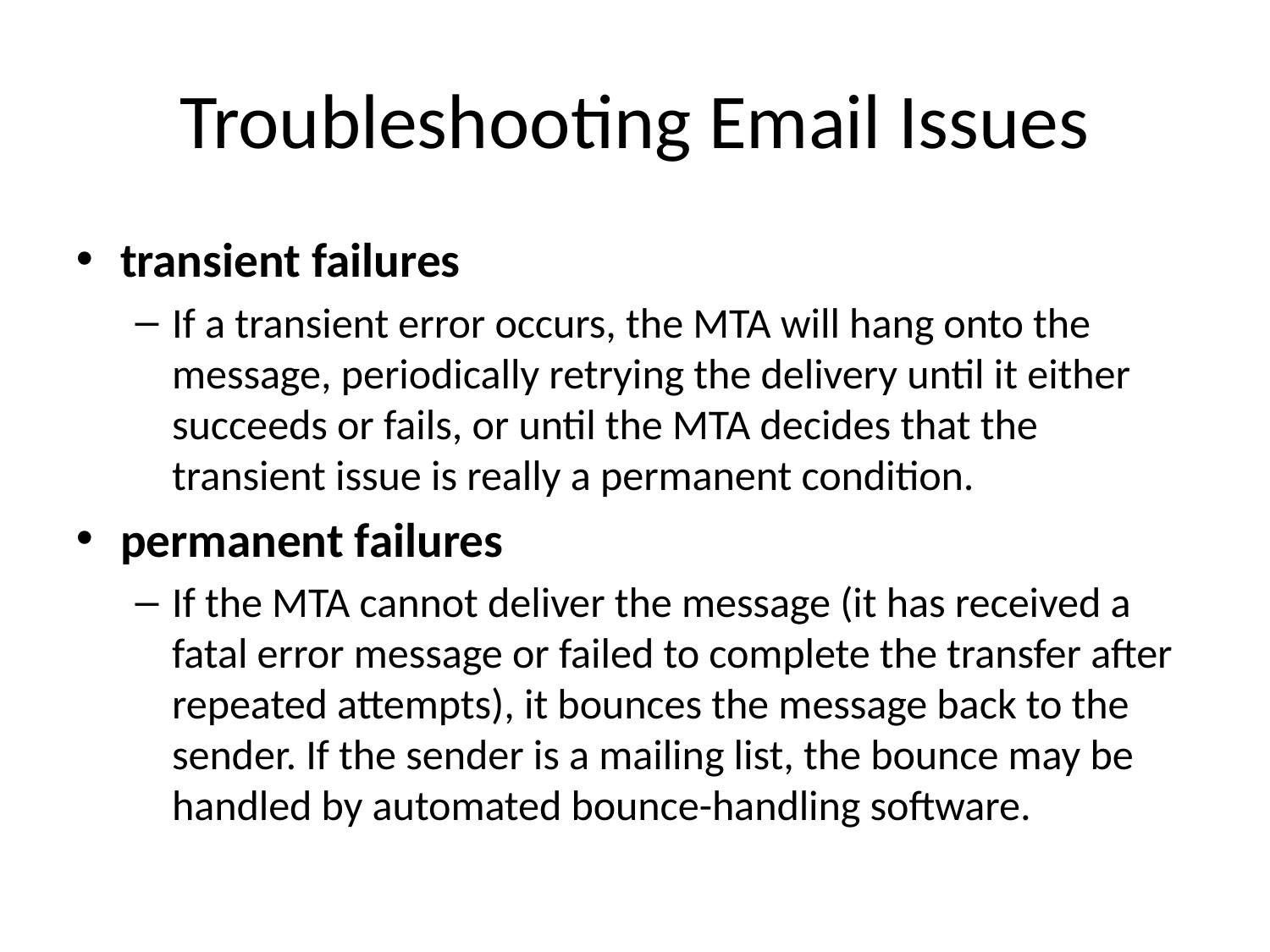

# Troubleshooting Email Issues
transient failures
If a transient error occurs, the MTA will hang onto the message, periodically retrying the delivery until it either succeeds or fails, or until the MTA decides that the transient issue is really a permanent condition.
permanent failures
If the MTA cannot deliver the message (it has received a fatal error message or failed to complete the transfer after repeated attempts), it bounces the message back to the sender. If the sender is a mailing list, the bounce may be handled by automated bounce-handling software.